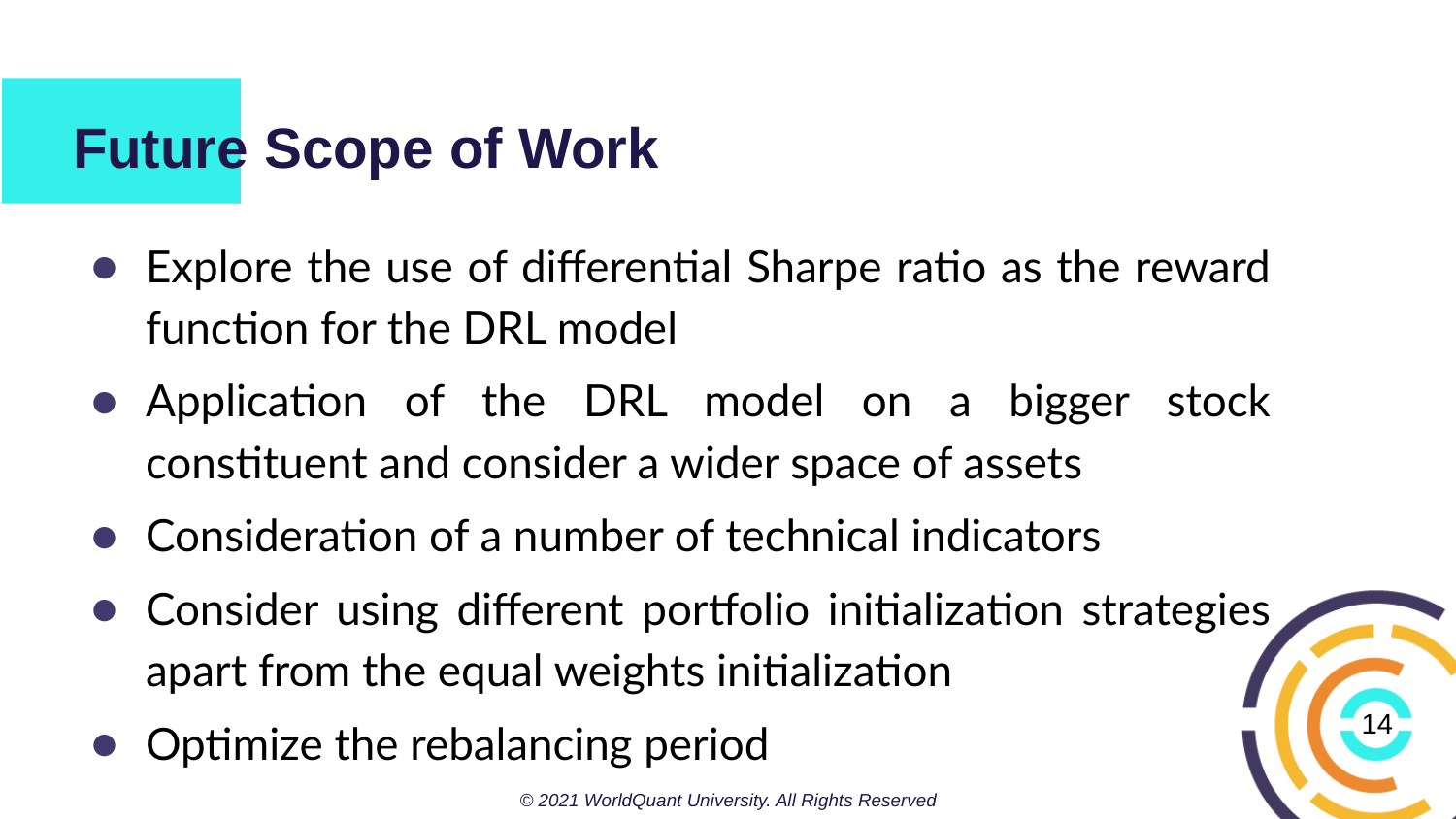

# Future Scope of Work
Explore the use of differential Sharpe ratio as the reward function for the DRL model
Application of the DRL model on a bigger stock constituent and consider a wider space of assets
Consideration of a number of technical indicators
Consider using different portfolio initialization strategies apart from the equal weights initialization
Optimize the rebalancing period